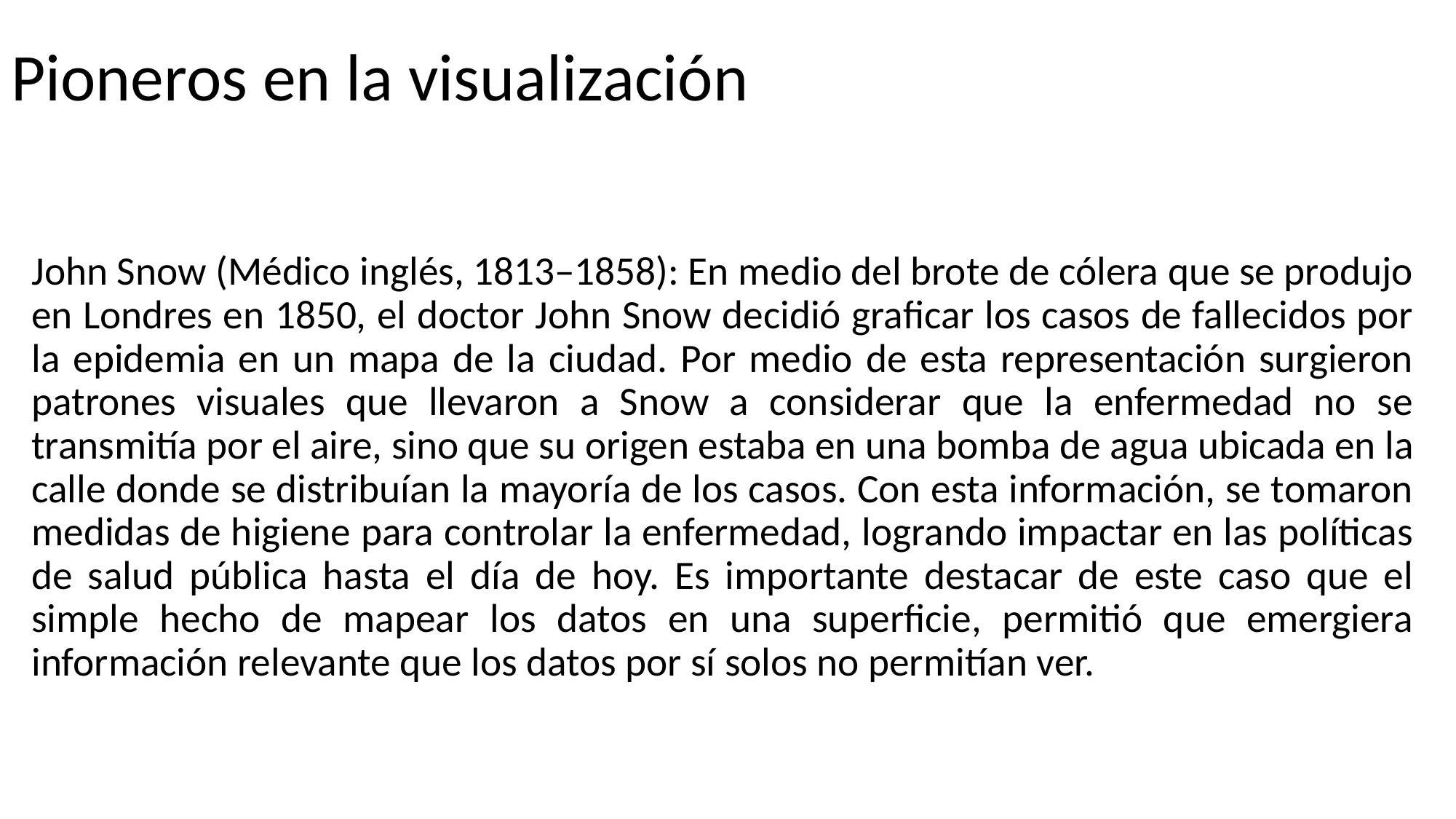

# Pioneros en la visualización

John Snow (Médico inglés, 1813–1858): En medio del brote de cólera que se produjo en Londres en 1850, el doctor John Snow decidió graficar los casos de fallecidos por la epidemia en un mapa de la ciudad. Por medio de esta representación surgieron patrones visuales que llevaron a Snow a considerar que la enfermedad no se transmitía por el aire, sino que su origen estaba en una bomba de agua ubicada en la calle donde se distribuían la mayoría de los casos. Con esta información, se tomaron medidas de higiene para controlar la enfermedad, logrando impactar en las políticas de salud pública hasta el día de hoy. Es importante destacar de este caso que el simple hecho de mapear los datos en una superficie, permitió que emergiera información relevante que los datos por sí solos no permitían ver.